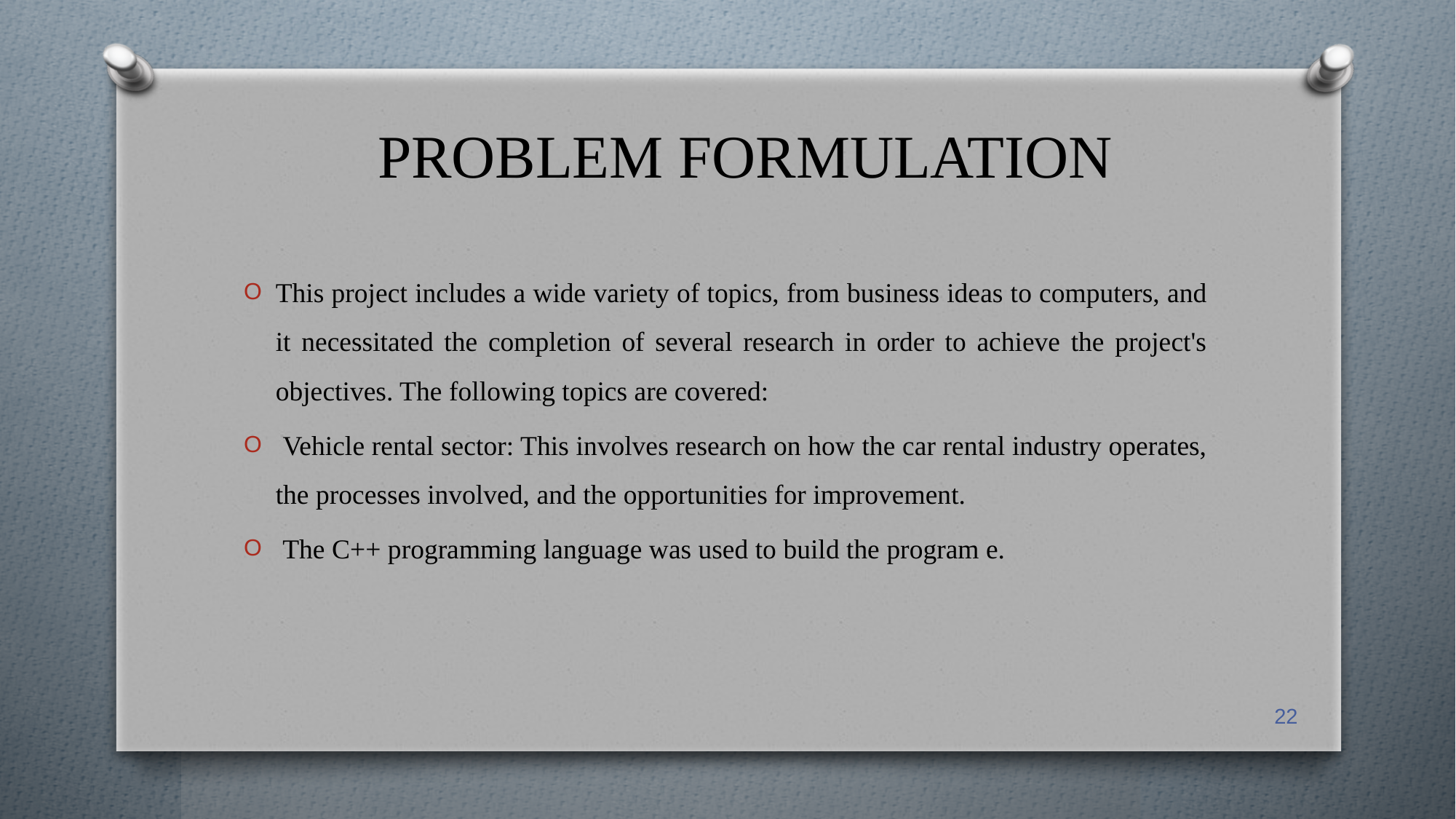

# PROBLEM FORMULATION
This project includes a wide variety of topics, from business ideas to computers, and it necessitated the completion of several research in order to achieve the project's objectives. The following topics are covered:
 Vehicle rental sector: This involves research on how the car rental industry operates, the processes involved, and the opportunities for improvement.
 The C++ programming language was used to build the program e.

22